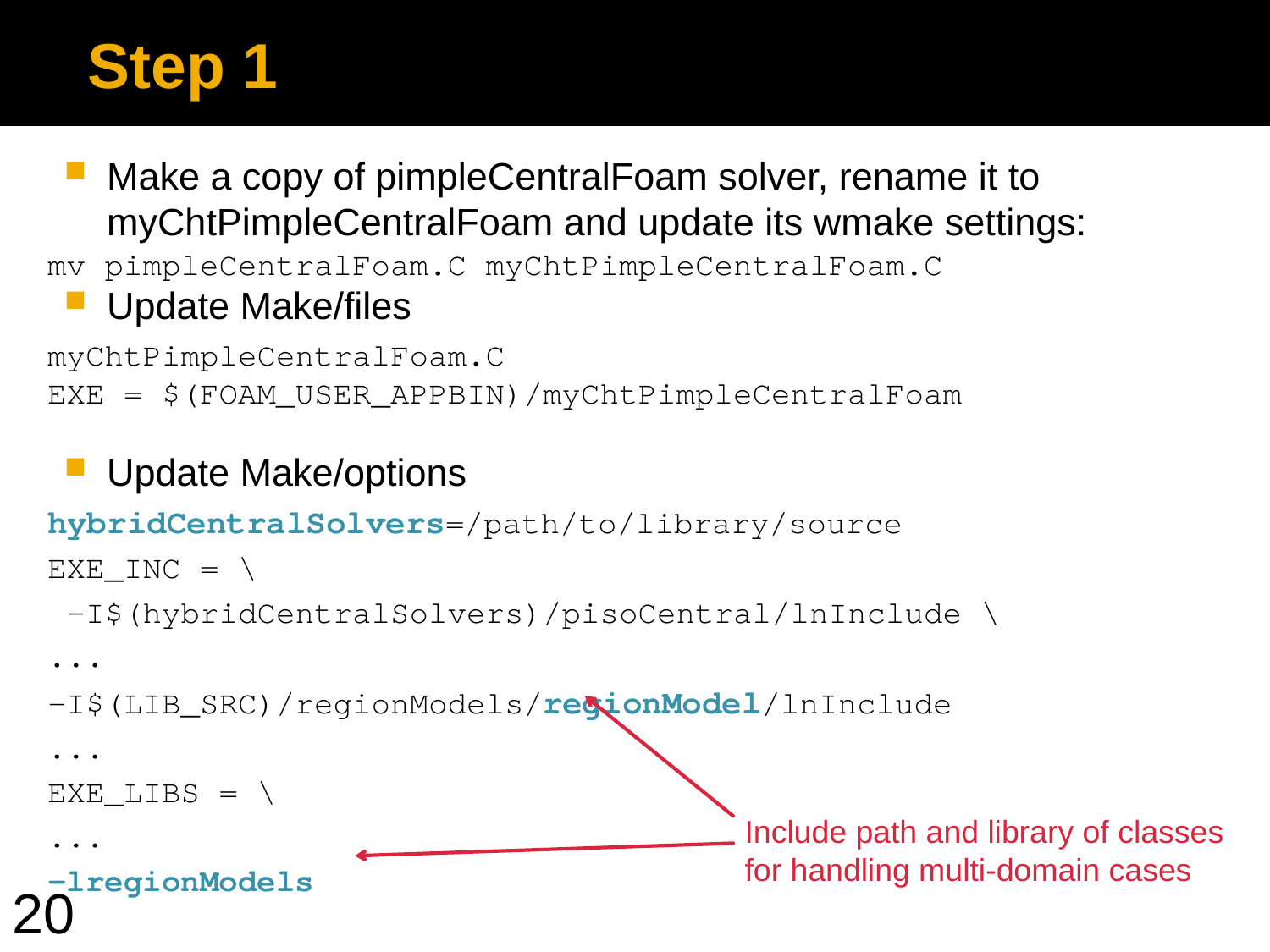

# Step 1

Make a copy of pimpleCentralFoam solver, rename it to myChtPimpleCentralFoam and update its wmake settings:
mv pimpleCentralFoam.C myChtPimpleCentralFoam.C
Update Make/files
myChtPimpleCentralFoam.C
EXE = $(FOAM_USER_APPBIN)/myChtPimpleCentralFoam
Update Make/options
hybridCentralSolvers=/path/to/library/source
EXE_INC = \
 -I$(hybridCentralSolvers)/pisoCentral/lnInclude \
...
-I$(LIB_SRC)/regionModels/regionModel/lnInclude
...
EXE_LIBS = \
...
-lregionModels

Include path and library of classes for handling multi-domain cases